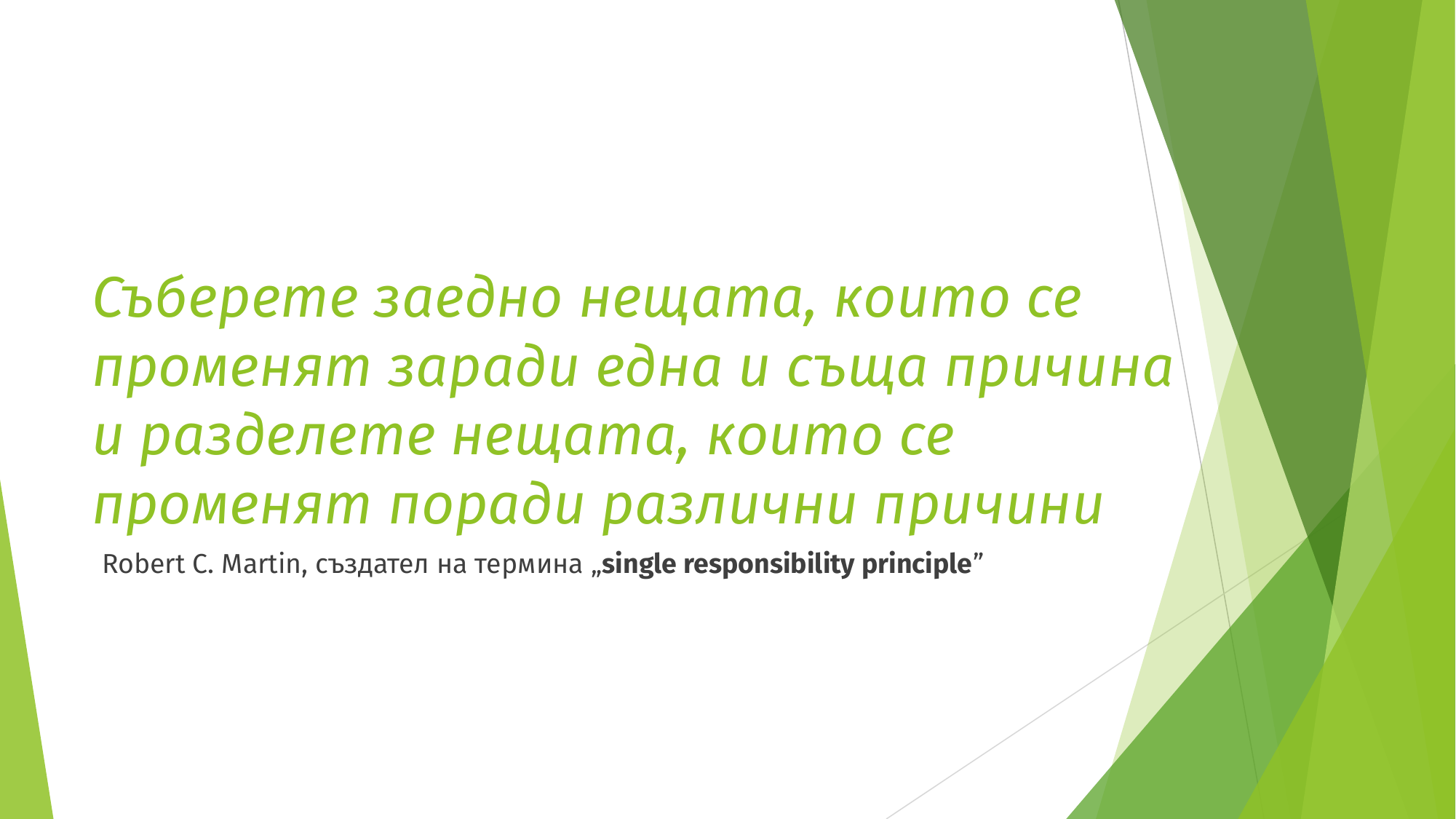

# Съберете заедно нещата, които се променят заради една и съща причина и разделете нещата, които се променят поради различни причини
Robert C. Martin, създател на термина „single responsibility principle”